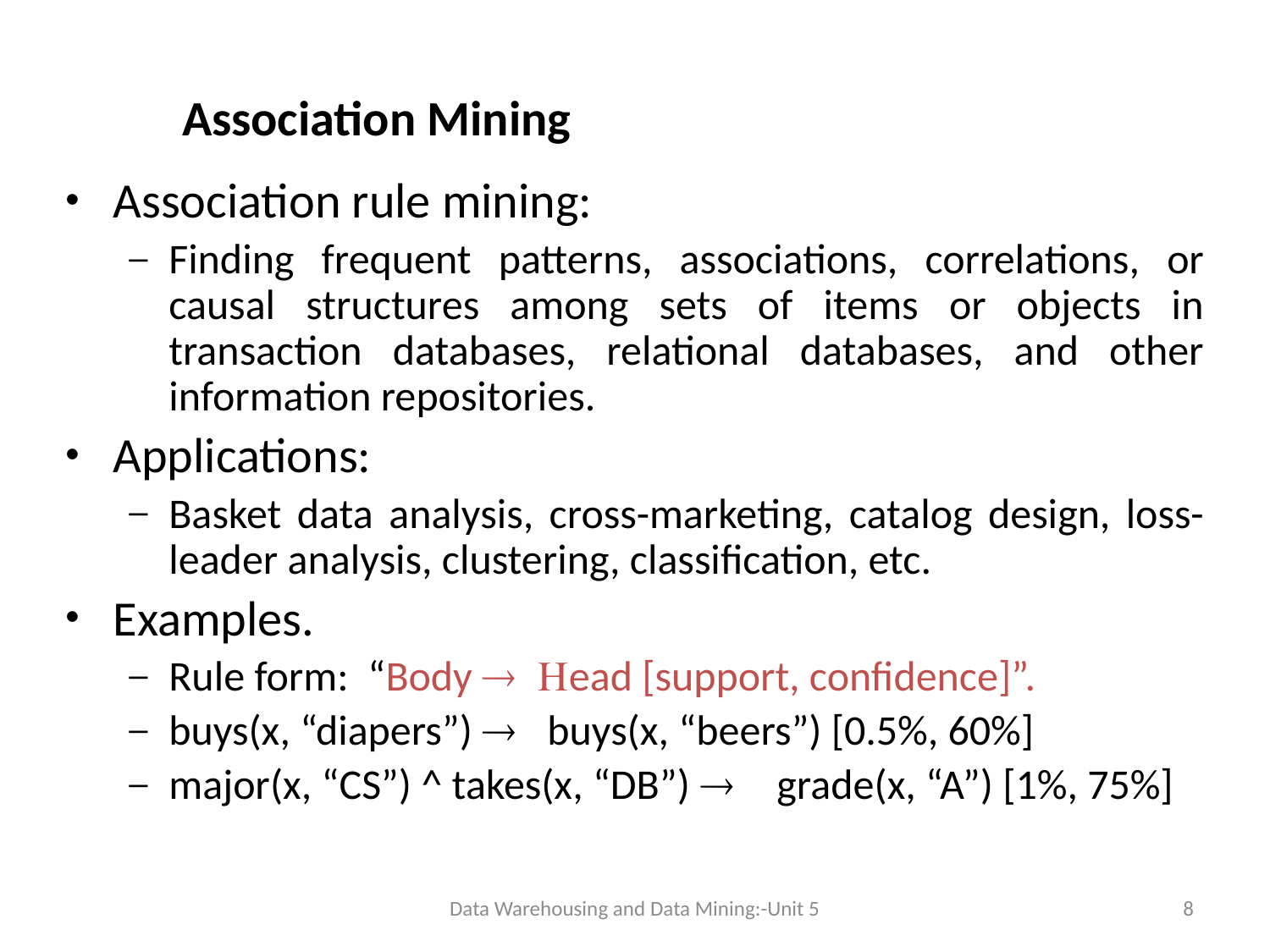

# Association Mining
Association rule mining:
Finding frequent patterns, associations, correlations, or causal structures among sets of items or objects in transaction databases, relational databases, and other information repositories.
Applications:
Basket data analysis, cross-marketing, catalog design, loss-leader analysis, clustering, classification, etc.
Examples.
Rule form:  “Body → Ηead [support, confidence]”.
buys(x, “diapers”) →  buys(x, “beers”) [0.5%, 60%]
major(x, “CS”) ^ takes(x, “DB”) →  grade(x, “A”) [1%, 75%]
Data Warehousing and Data Mining:-Unit 5
8